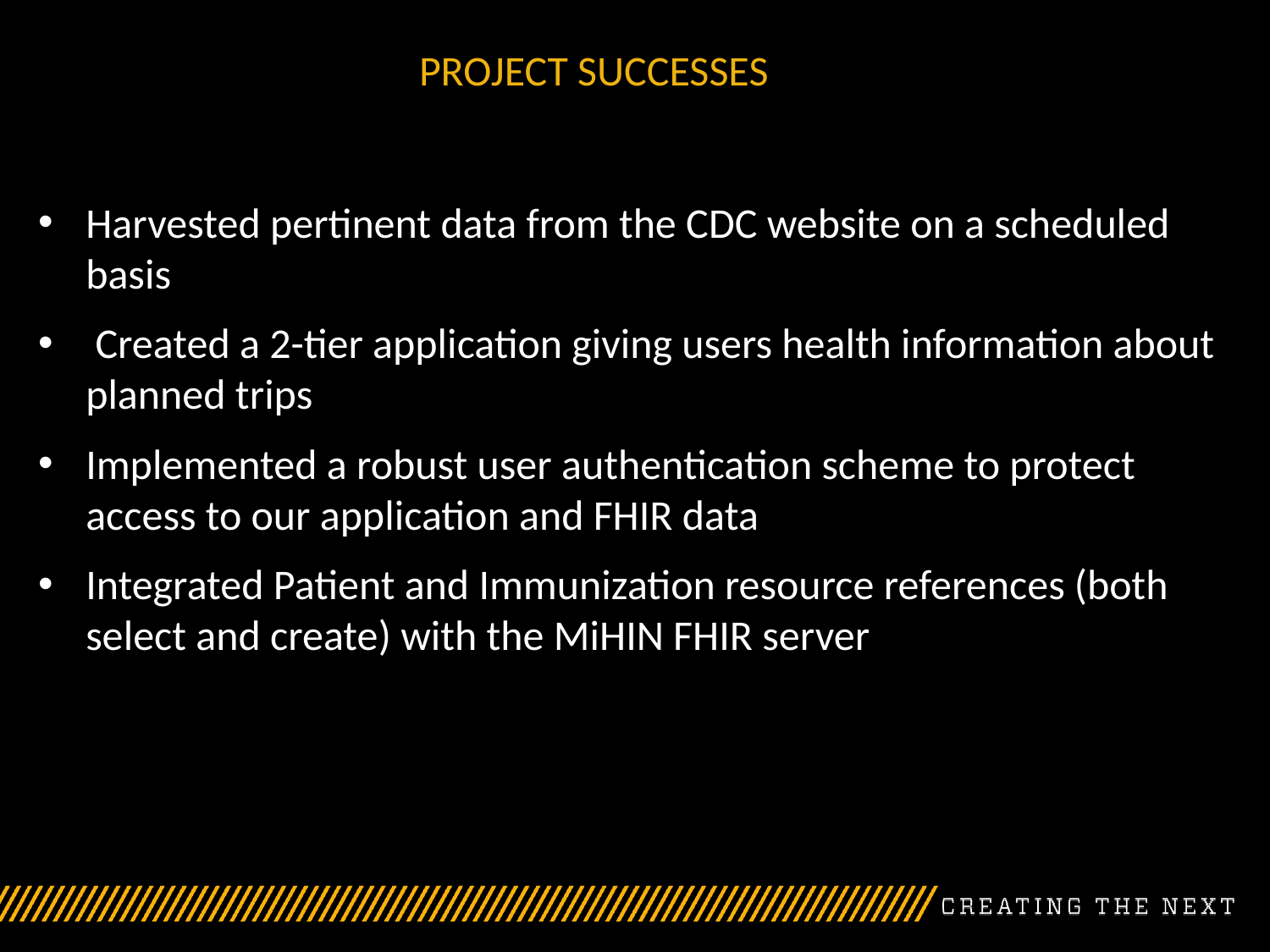

# PROJECT SUCCESSES

Harvested pertinent data from the CDC website on a scheduled basis
 Created a 2-tier application giving users health information about planned trips
Implemented a robust user authentication scheme to protect access to our application and FHIR data
Integrated Patient and Immunization resource references (both select and create) with the MiHIN FHIR server

After signing in, the “Plan Trip” screen shows up. The user can select single or multiple countries that he/she is travelling to. There’s also option to receive email notification about health hazards. Then click on the Plan My Trip Button